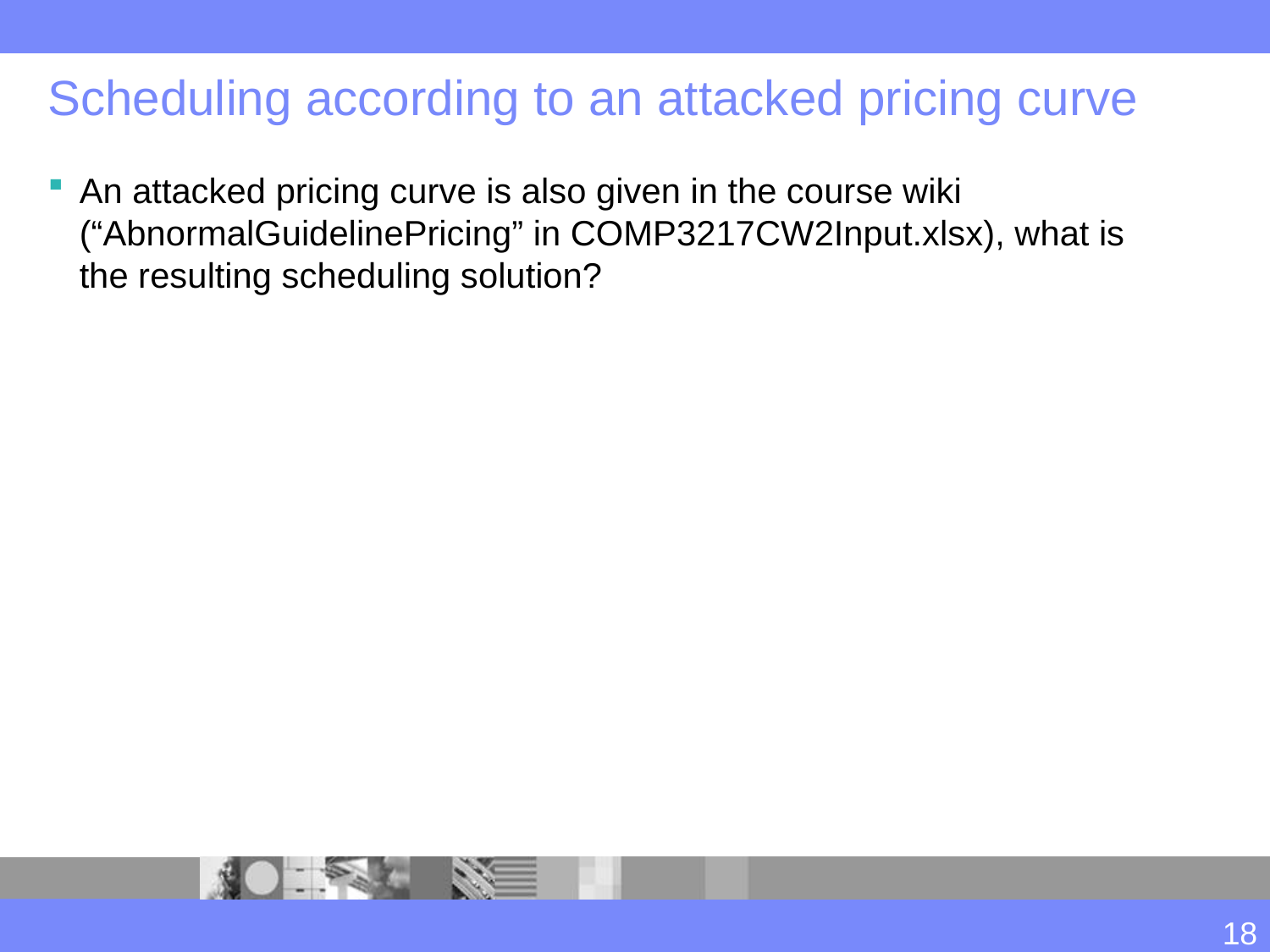

# Scheduling according to an attacked pricing curve
An attacked pricing curve is also given in the course wiki (“AbnormalGuidelinePricing” in COMP3217CW2Input.xlsx), what is the resulting scheduling solution?
18